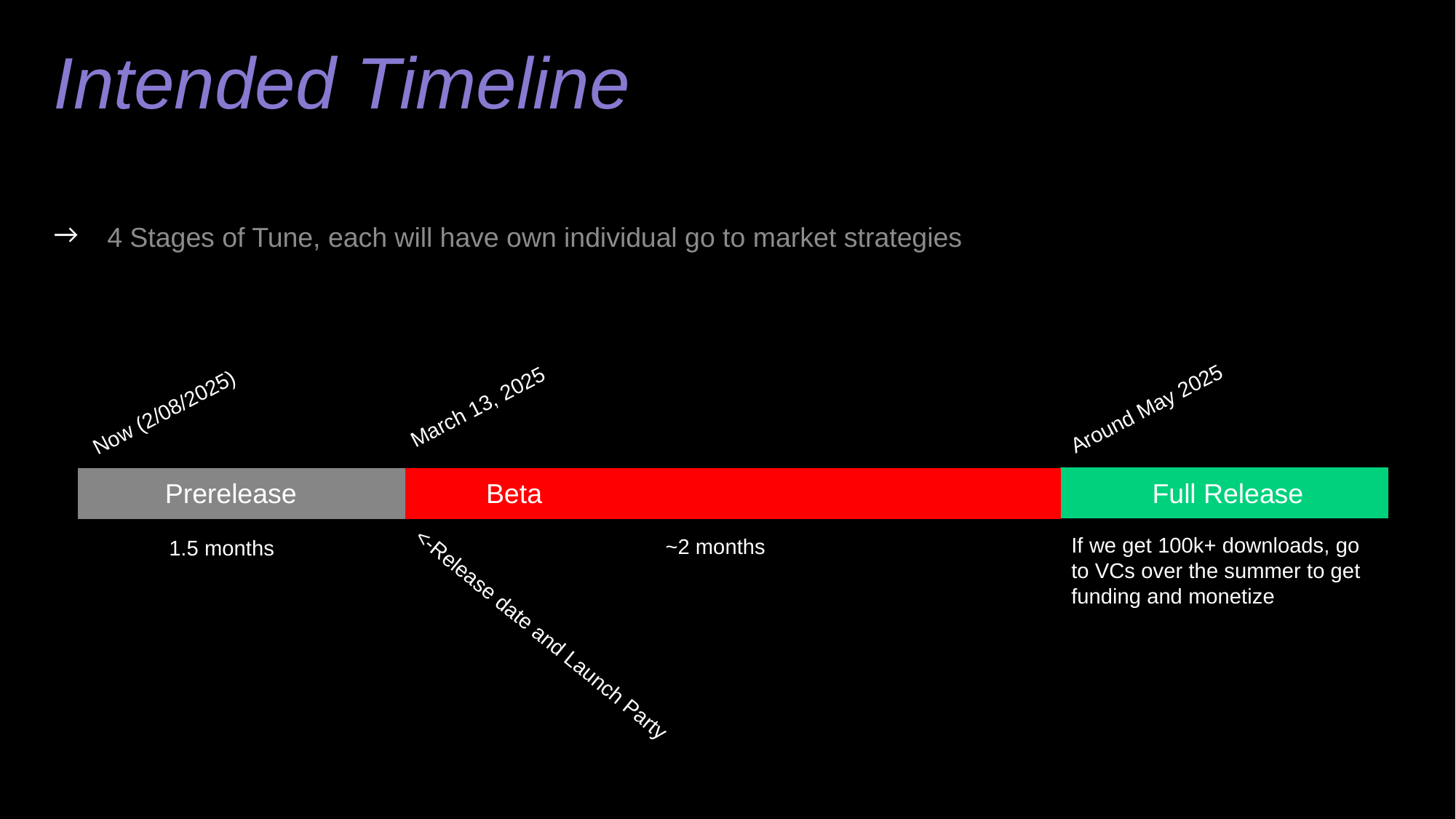

# Intended Timeline
4 Stages of Tune, each will have own individual go to market strategies
March 13, 2025
Around May 2025
Now (2/08/2025)

Full Release
Prerelease
Beta
If we get 100k+ downloads, go to VCs over the summer to get funding and monetize
~2 months
1.5 months
<-Release date and Launch Party